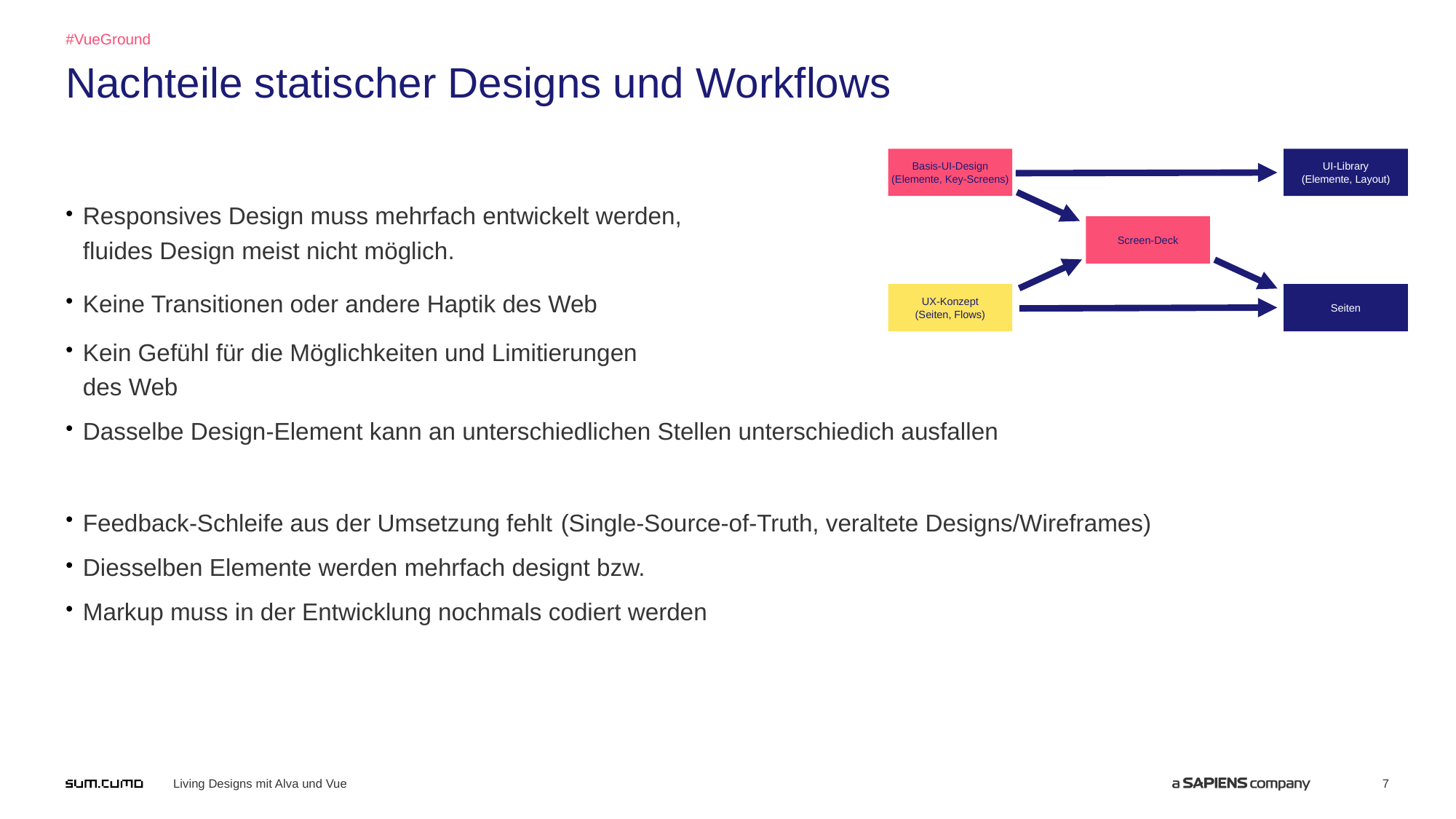

#VueGround
Nachteile statischer Designs und Workflows

Basis-UI-Design
(Elemente, Key-Screens)
UI-Library
(Elemente, Layout)

Screen-Deck

UX-Konzept
(Seiten, Flows)
Seiten

Responsives Design muss mehrfach entwickelt werden,
fluides Design meist nicht möglich.
Keine Transitionen oder andere Haptik des Web
Kein Gefühl für die Möglichkeiten und Limitierungen
des Web
Dasselbe Design-Element kann an unterschiedlichen Stellen unterschiedich ausfallen

Feedback-Schleife aus der Umsetzung fehlt (Single-Source-of-Truth, veraltete Designs/Wireframes)
Diesselben Elemente werden mehrfach designt bzw.
Markup muss in der Entwicklung nochmals codiert werden
Living Designs mit Alva und Vue
7